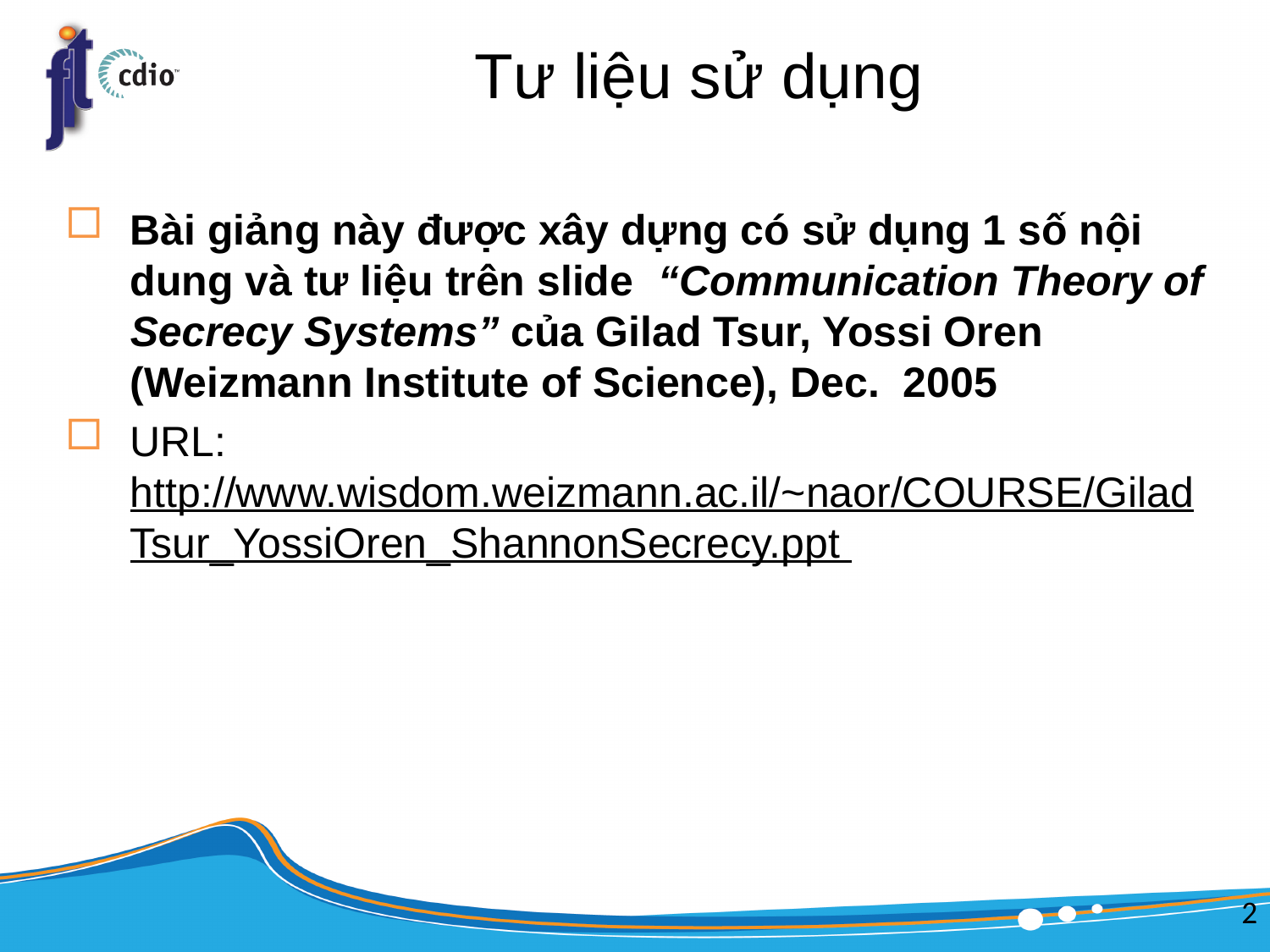

# Tư liệu sử dụng
Bài giảng này được xây dựng có sử dụng 1 số nội dung và tư liệu trên slide  “Communication Theory of Secrecy Systems” của Gilad Tsur, Yossi Oren  (Weizmann Institute of Science), Dec.  2005
URL: http://www.wisdom.weizmann.ac.il/~naor/COURSE/GiladTsur_YossiOren_ShannonSecrecy.ppt

2